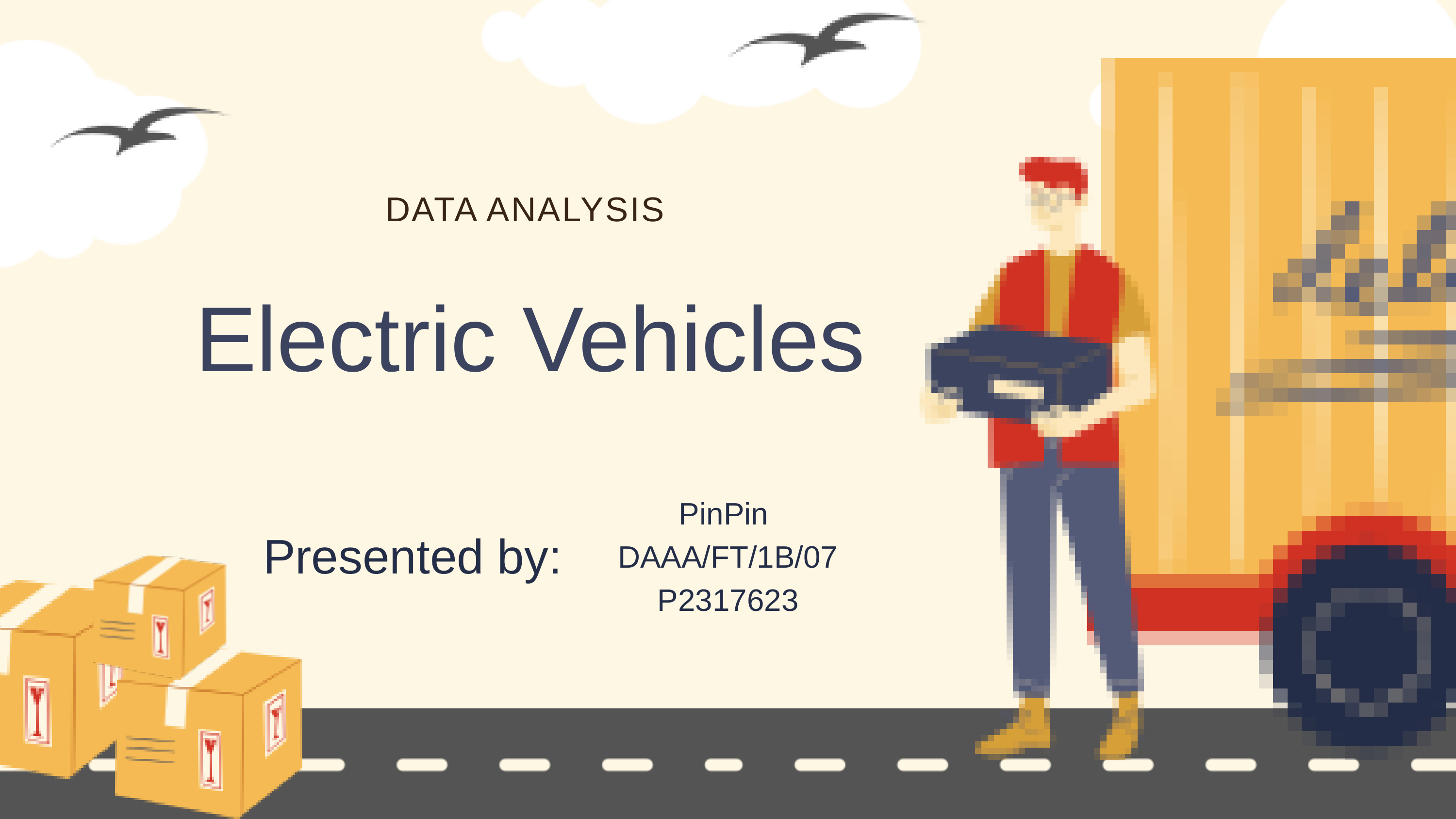

DATA ANALYSIS
Electric Vehicles
PinPin
DAAA/FT/1B/07
P2317623
Presented by: